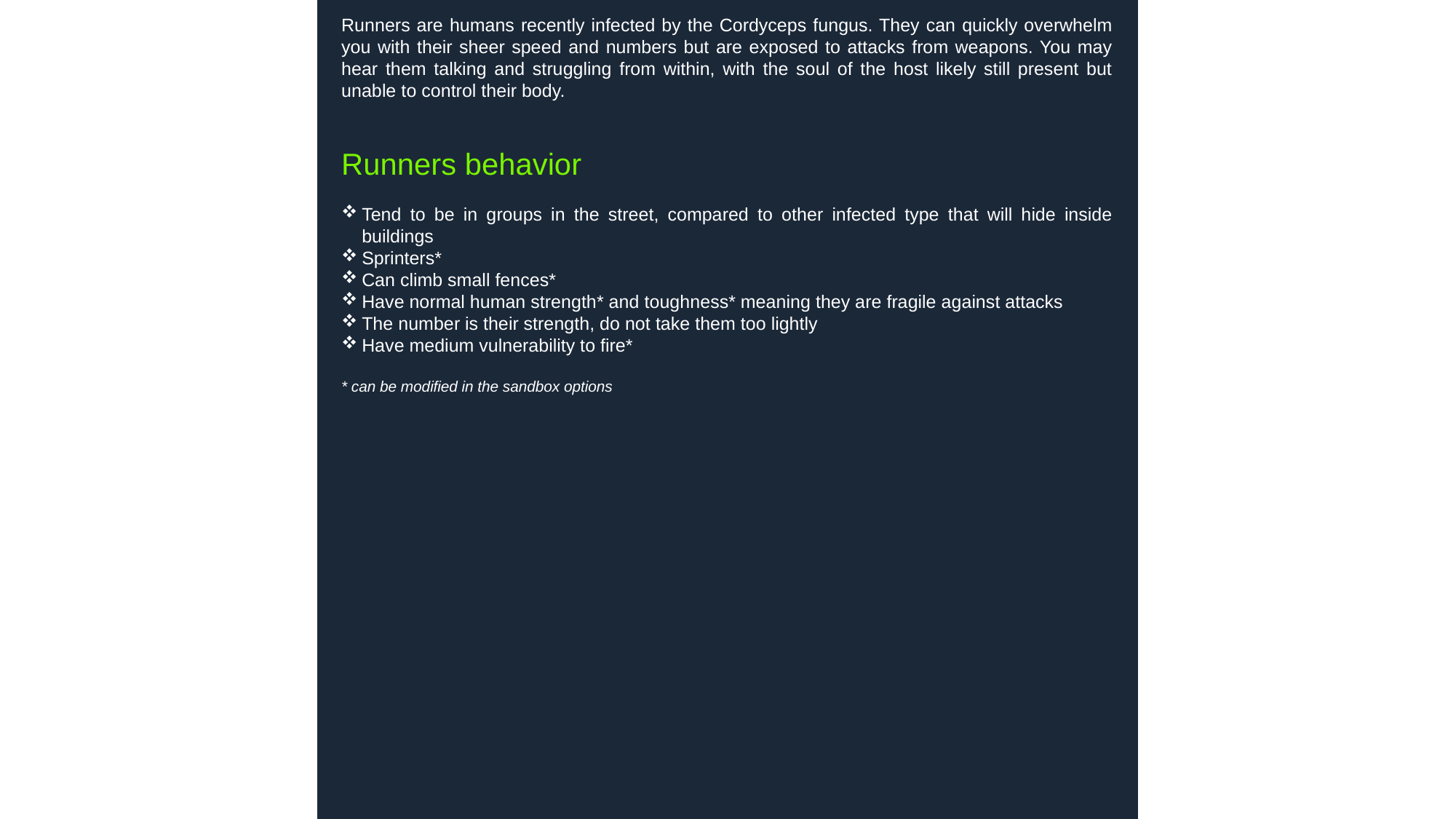

Runners are humans recently infected by the Cordyceps fungus. They can quickly overwhelm you with their sheer speed and numbers but are exposed to attacks from weapons. You may hear them talking and struggling from within, with the soul of the host likely still present but unable to control their body.

Runners behavior

Tend to be in groups in the street, compared to other infected type that will hide inside buildings
Sprinters*
Can climb small fences*
Have normal human strength* and toughness* meaning they are fragile against attacks
The number is their strength, do not take them too lightly
Have medium vulnerability to fire*

* can be modified in the sandbox options